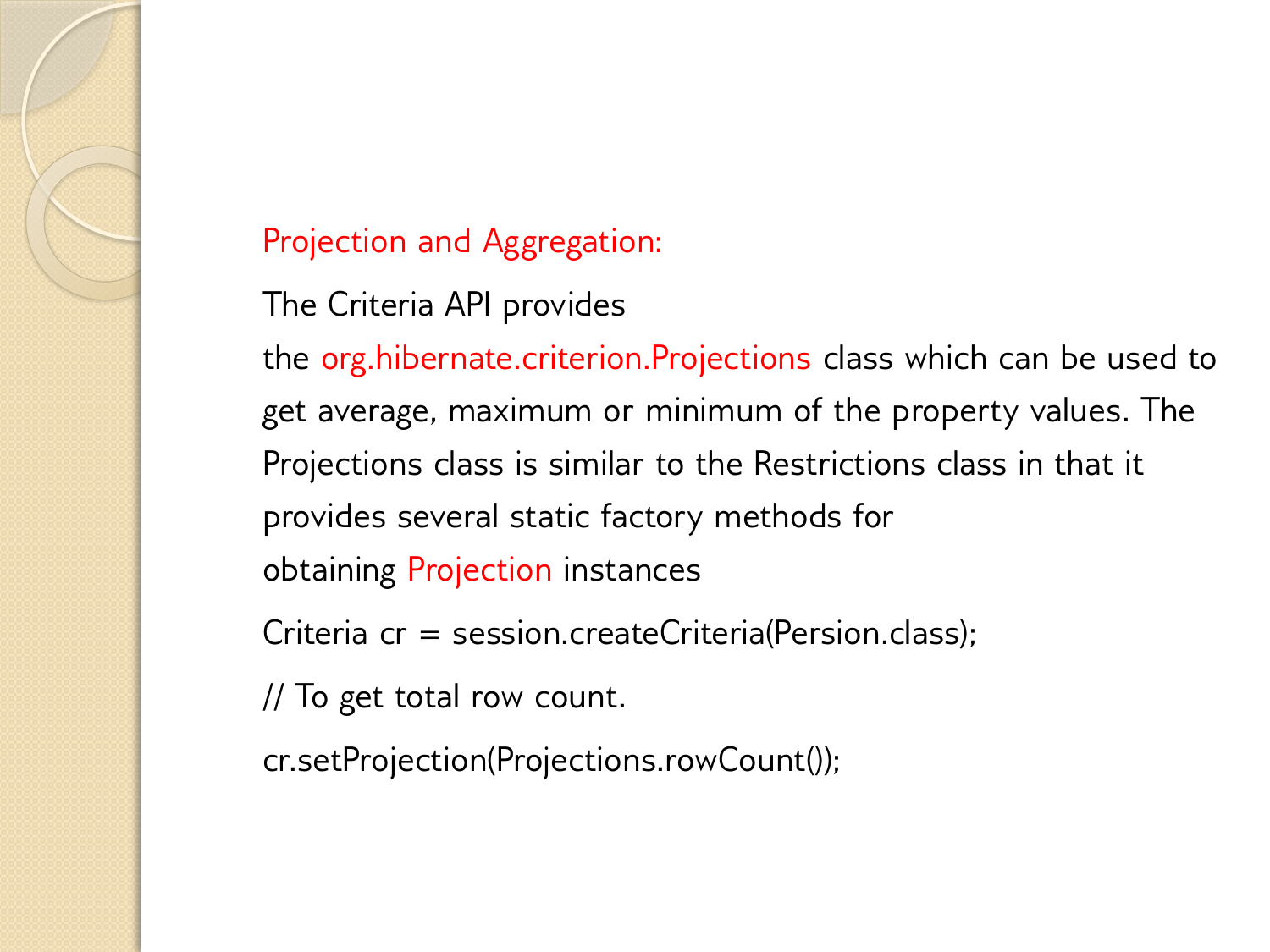

#
	Projection and Aggregation:
	The Criteria API provides the org.hibernate.criterion.Projections class which can be used to get average, maximum or minimum of the property values. The Projections class is similar to the Restrictions class in that it provides several static factory methods for obtaining Projection instances
	Criteria cr = session.createCriteria(Persion.class);
	// To get total row count.
	cr.setProjection(Projections.rowCount());